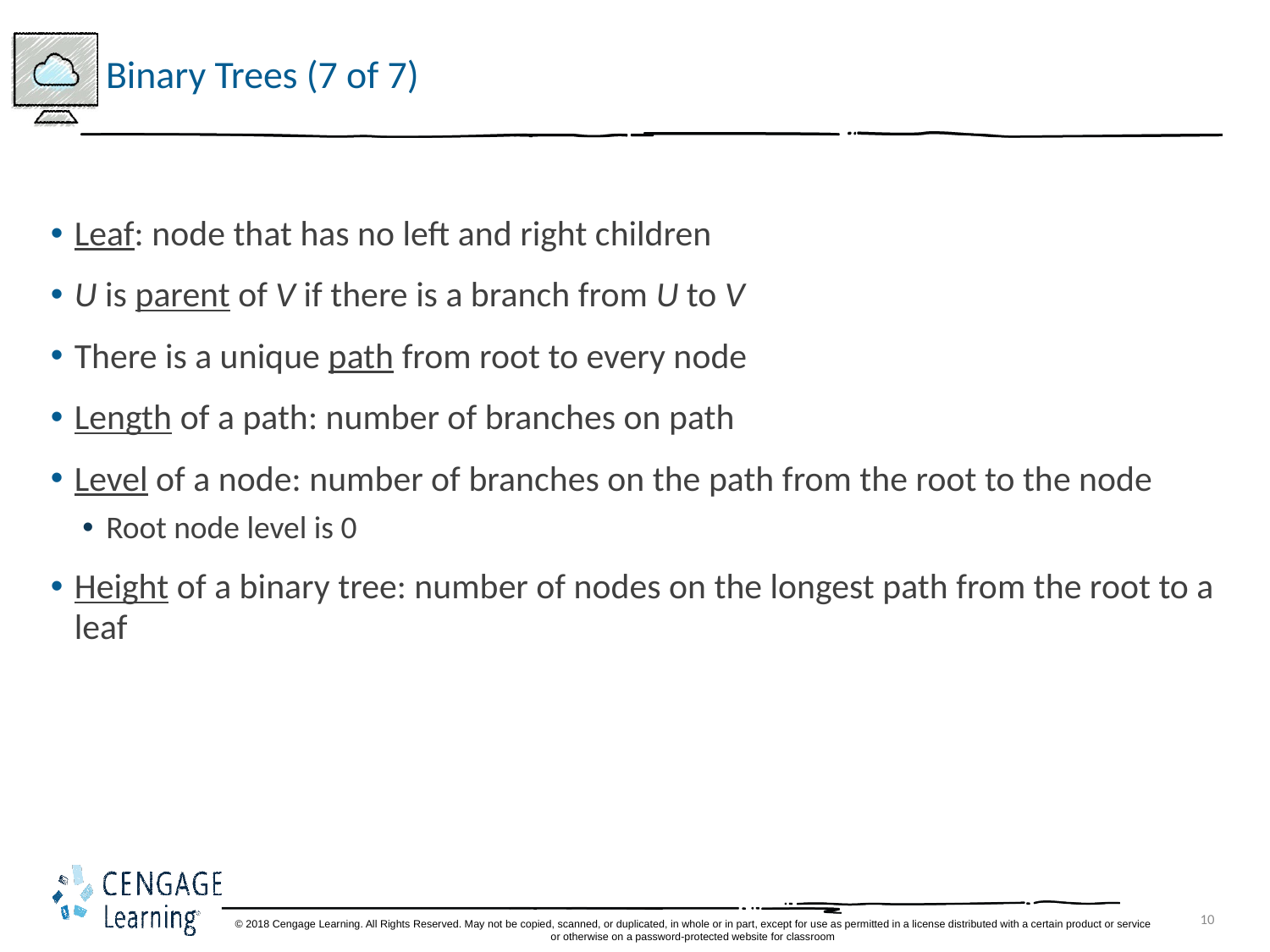

# Binary Trees (7 of 7)
Leaf: node that has no left and right children
U is parent of V if there is a branch from U to V
There is a unique path from root to every node
Length of a path: number of branches on path
Level of a node: number of branches on the path from the root to the node
Root node level is 0
Height of a binary tree: number of nodes on the longest path from the root to a leaf

© 2018 Cengage Learning. All Rights Reserved. May not be copied, scanned, or duplicated, in whole or in part, except for use as permitted in a license distributed with a certain product or service or otherwise on a password-protected website for classroom